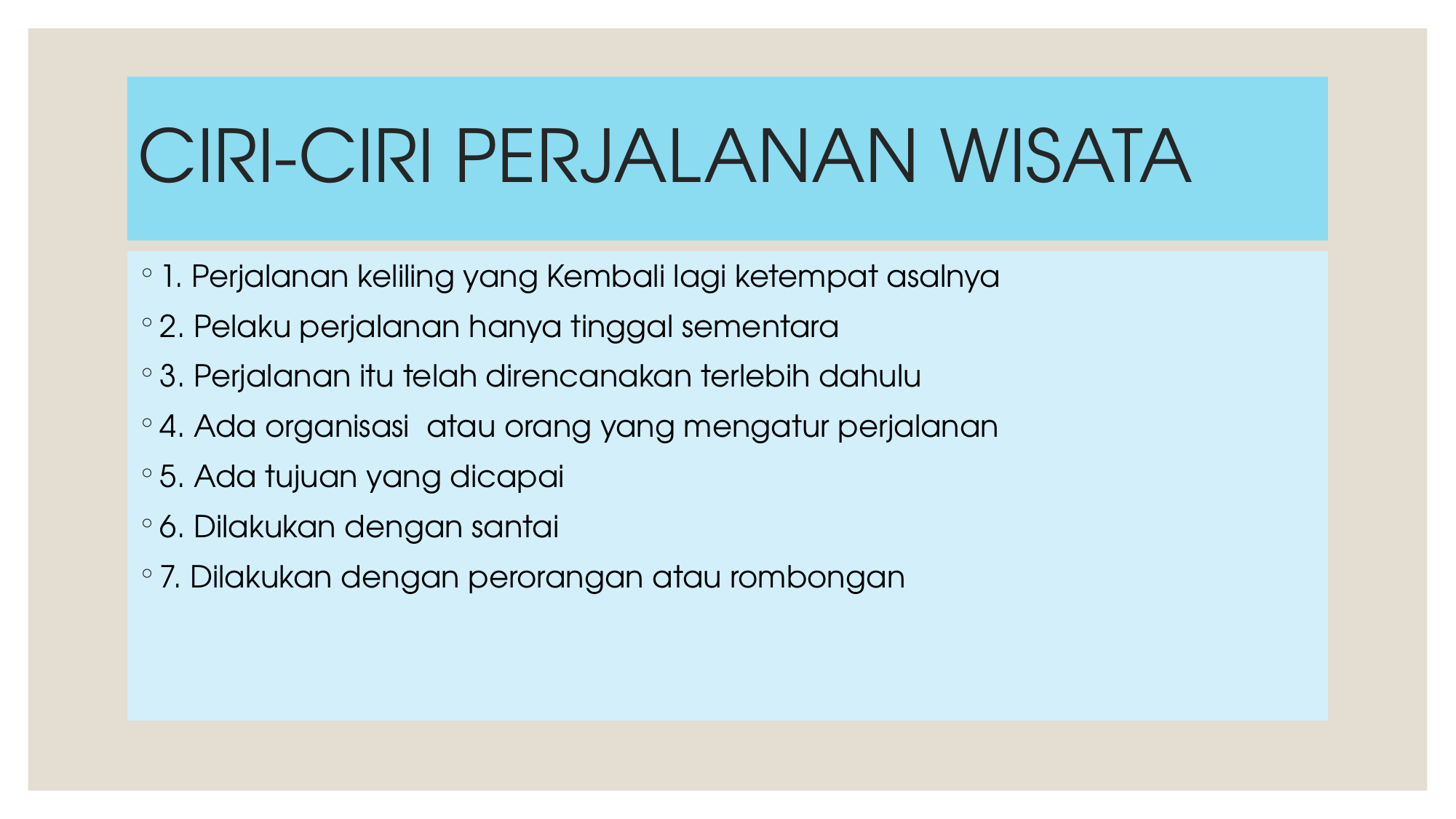

# CIRI-CIRI PERJALANAN WISATA
1. Perjalanan keliling yang Kembali lagi ketempat asalnya
2. Pelaku perjalanan hanya tinggal sementara
3. Perjalanan itu telah direncanakan terlebih dahulu
4. Ada organisasi  atau orang yang mengatur perjalanan
5. Ada tujuan yang dicapai
6. Dilakukan dengan santai
7. Dilakukan dengan perorangan atau rombongan